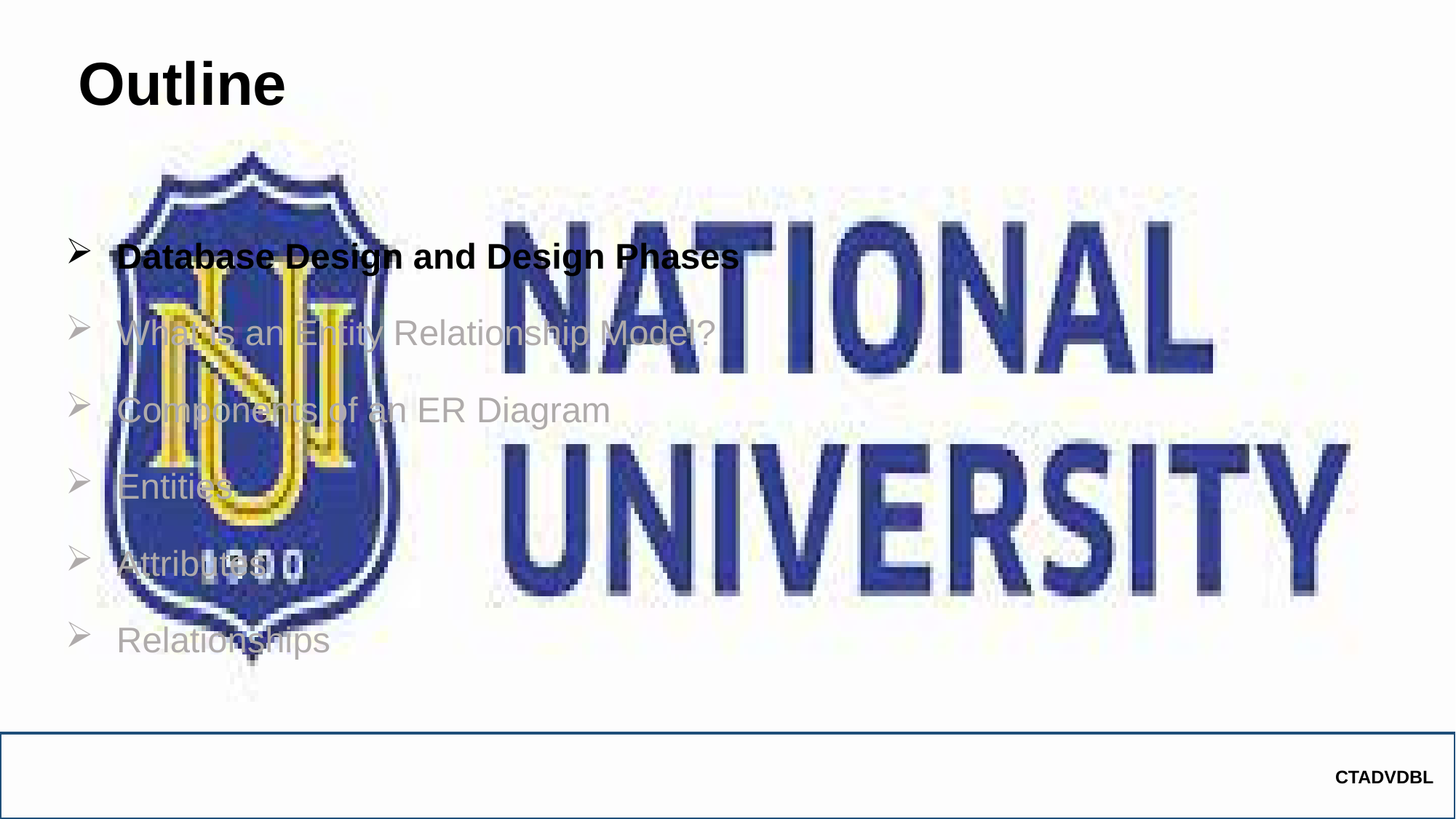

# Outline

Database Design and Design Phases

What is an Entity Relationship Model?

Components of an ER Diagram

Entities

Attributes

Relationships

CTADVDBL